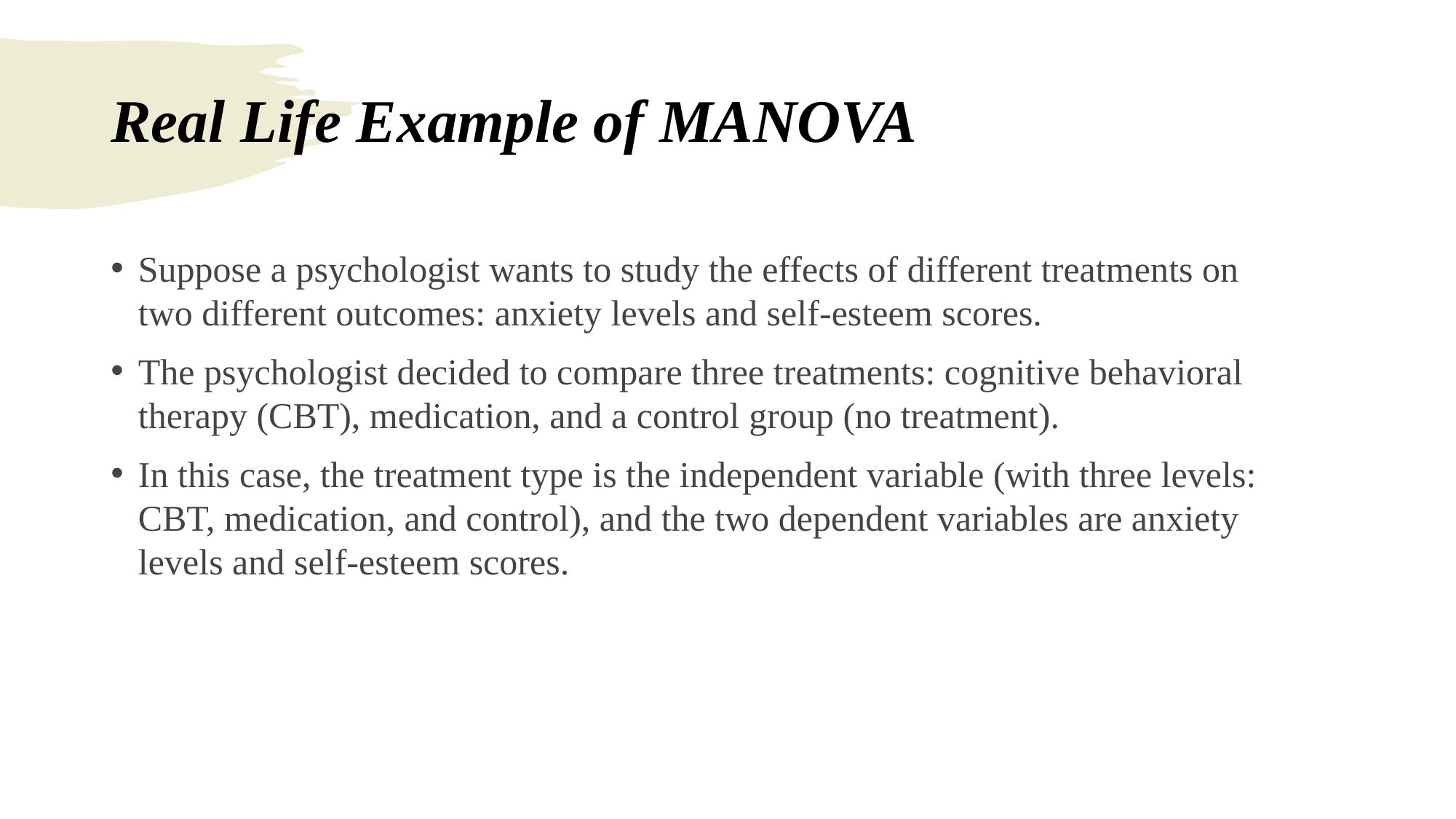

# Real Life Example of MANOVA
Suppose a psychologist wants to study the effects of different treatments on two different outcomes: anxiety levels and self-esteem scores.
The psychologist decided to compare three treatments: cognitive behavioral therapy (CBT), medication, and a control group (no treatment).
In this case, the treatment type is the independent variable (with three levels: CBT, medication, and control), and the two dependent variables are anxiety levels and self-esteem scores.